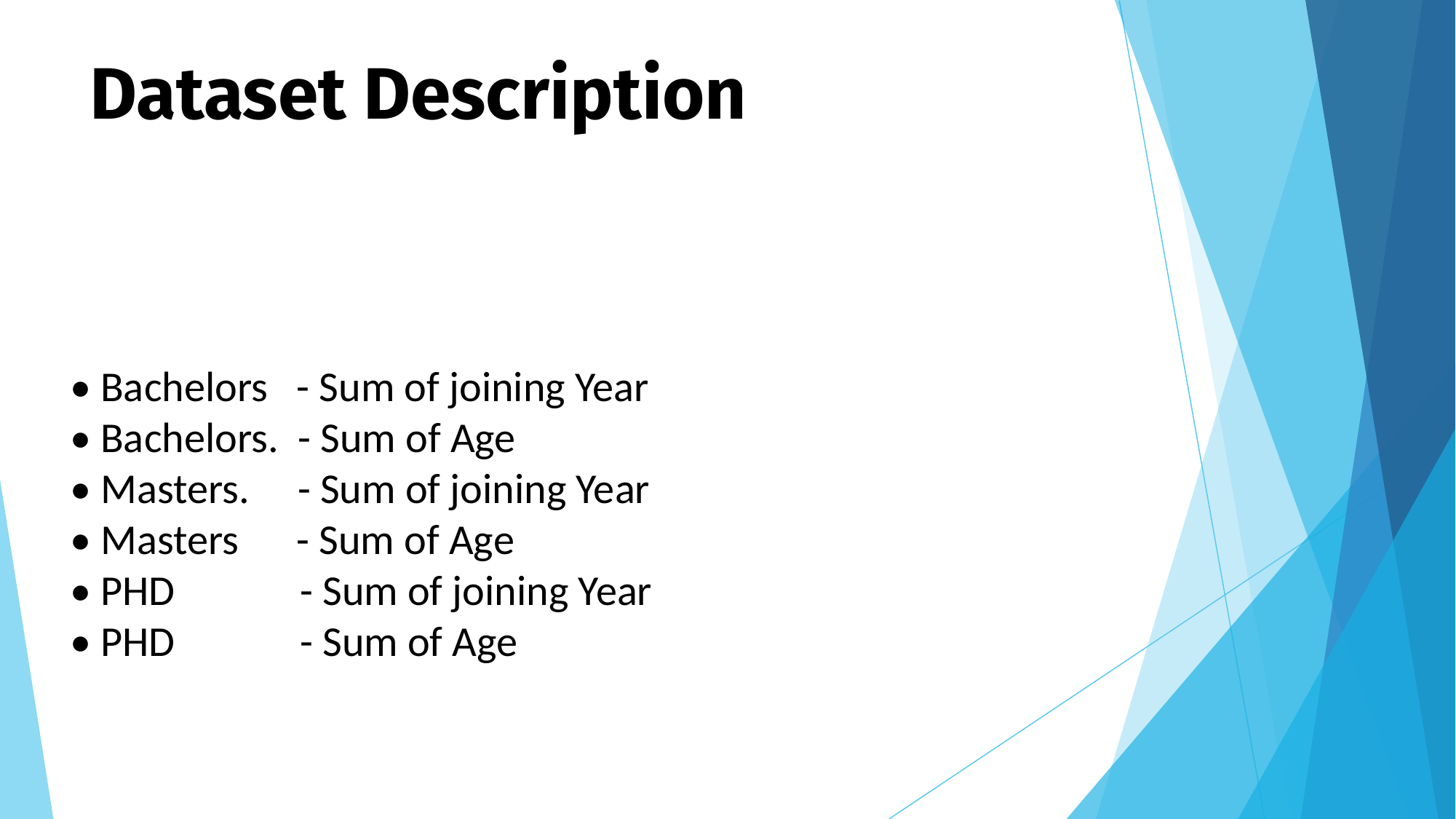

# Dataset Description
• Bachelors   - Sum of joining Year
• Bachelors.  - Sum of Age
• Masters.     - Sum of joining Year
• Masters      - Sum of Age
• PHD             - Sum of joining Year
• PHD             - Sum of Age